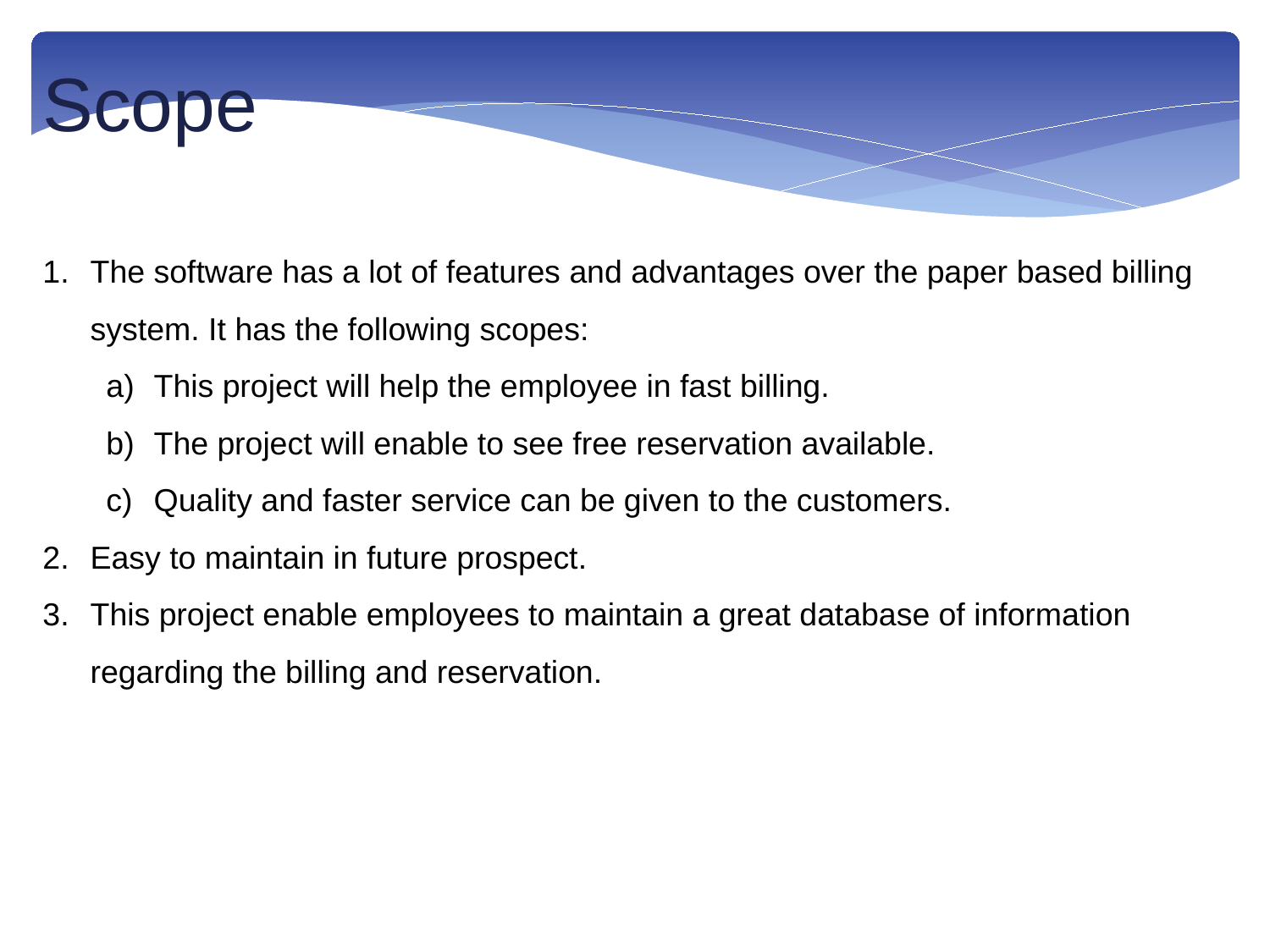

Scope
The software has a lot of features and advantages over the paper based billing system. It has the following scopes:
This project will help the employee in fast billing.
The project will enable to see free reservation available.
Quality and faster service can be given to the customers.
Easy to maintain in future prospect.
This project enable employees to maintain a great database of information regarding the billing and reservation.